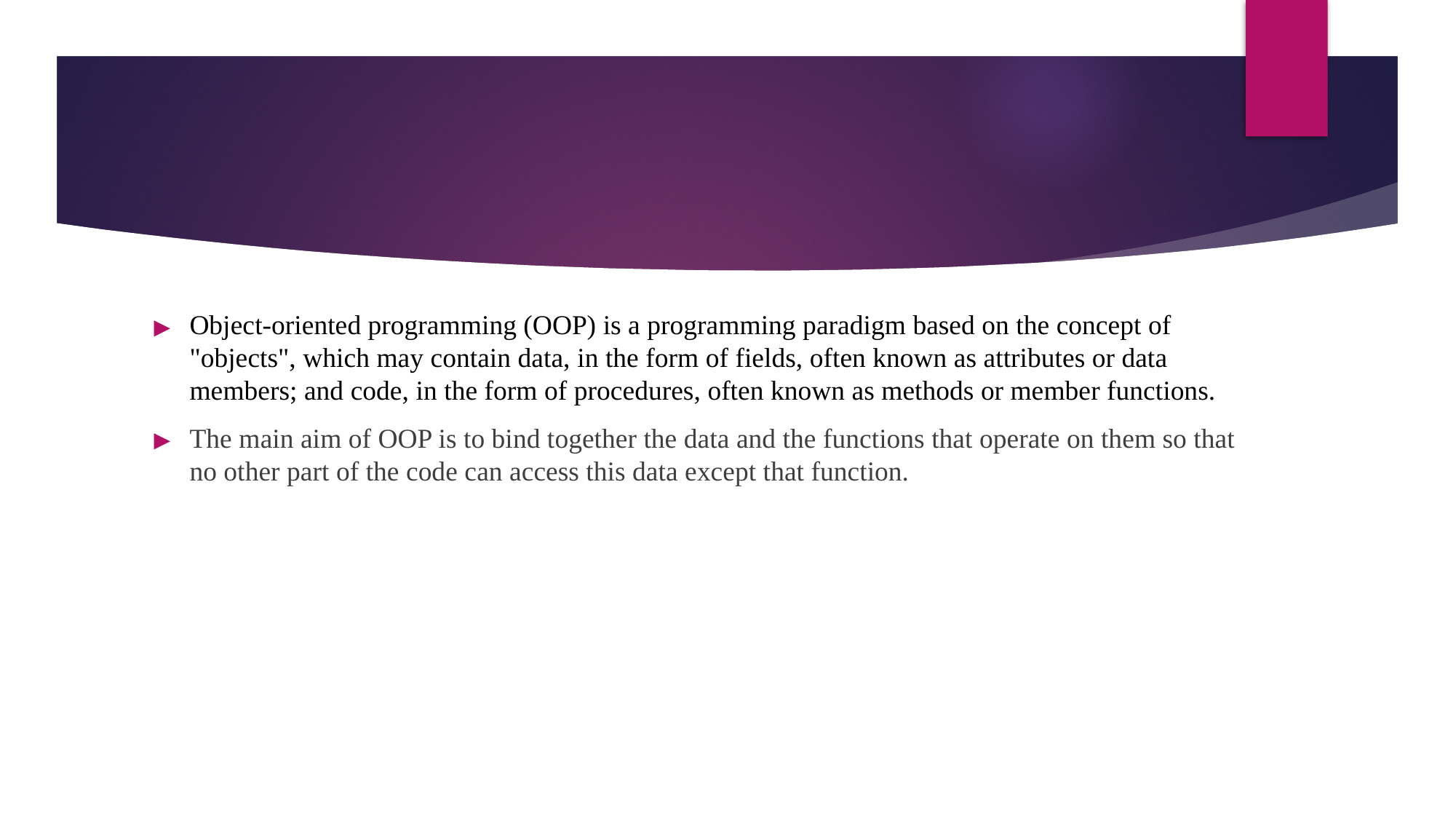

Object-oriented programming (OOP) is a programming paradigm based on the concept of "objects", which may contain data, in the form of fields, often known as attributes or data members; and code, in the form of procedures, often known as methods or member functions.
The main aim of OOP is to bind together the data and the functions that operate on them so that no other part of the code can access this data except that function.